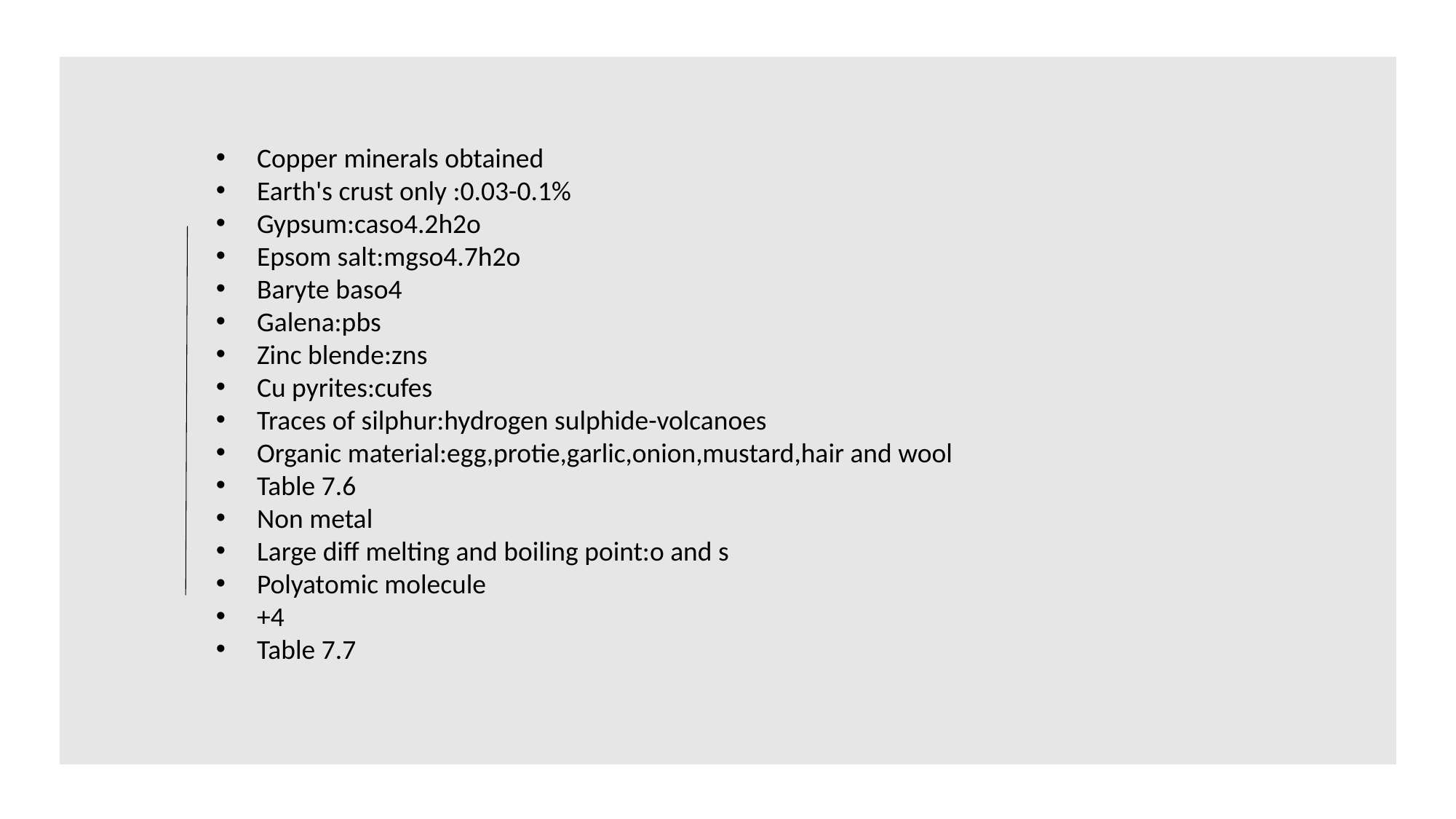

Copper minerals obtained
Earth's crust only :0.03-0.1%
Gypsum:caso4.2h2o
Epsom salt:mgso4.7h2o
Baryte baso4
Galena:pbs
Zinc blende:zns
Cu pyrites:cufes
Traces of silphur:hydrogen sulphide-volcanoes
Organic material:egg,protie,garlic,onion,mustard,hair and wool
Table 7.6
Non metal
Large diff melting and boiling point:o and s
Polyatomic molecule
+4
Table 7.7